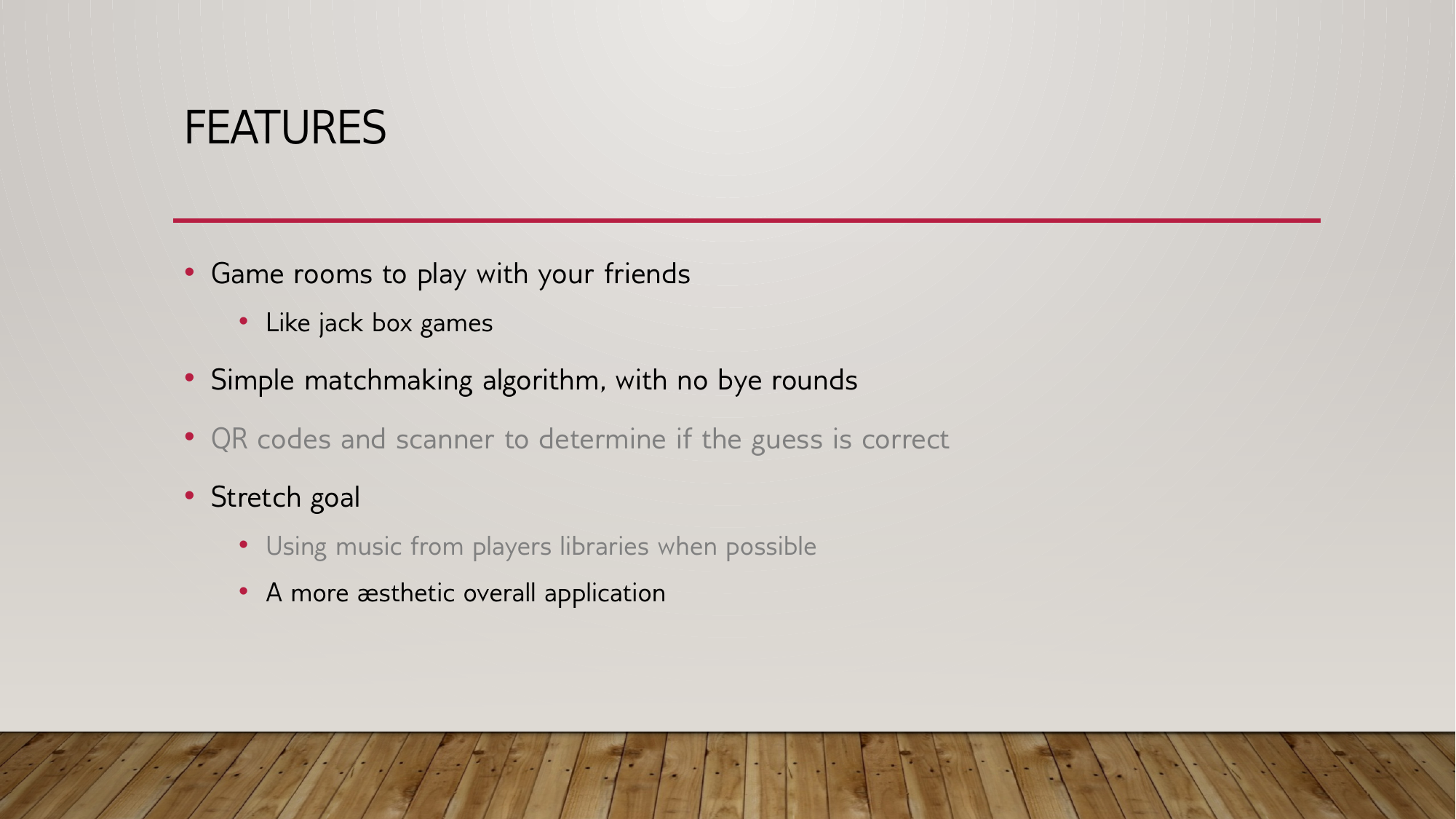

# Features
Game rooms to play with your friends
Like jack box games
Simple matchmaking algorithm, with no bye rounds
QR codes and scanner to determine if the guess is correct
Stretch goal
Using music from players libraries when possible
A more aesthetic overall application